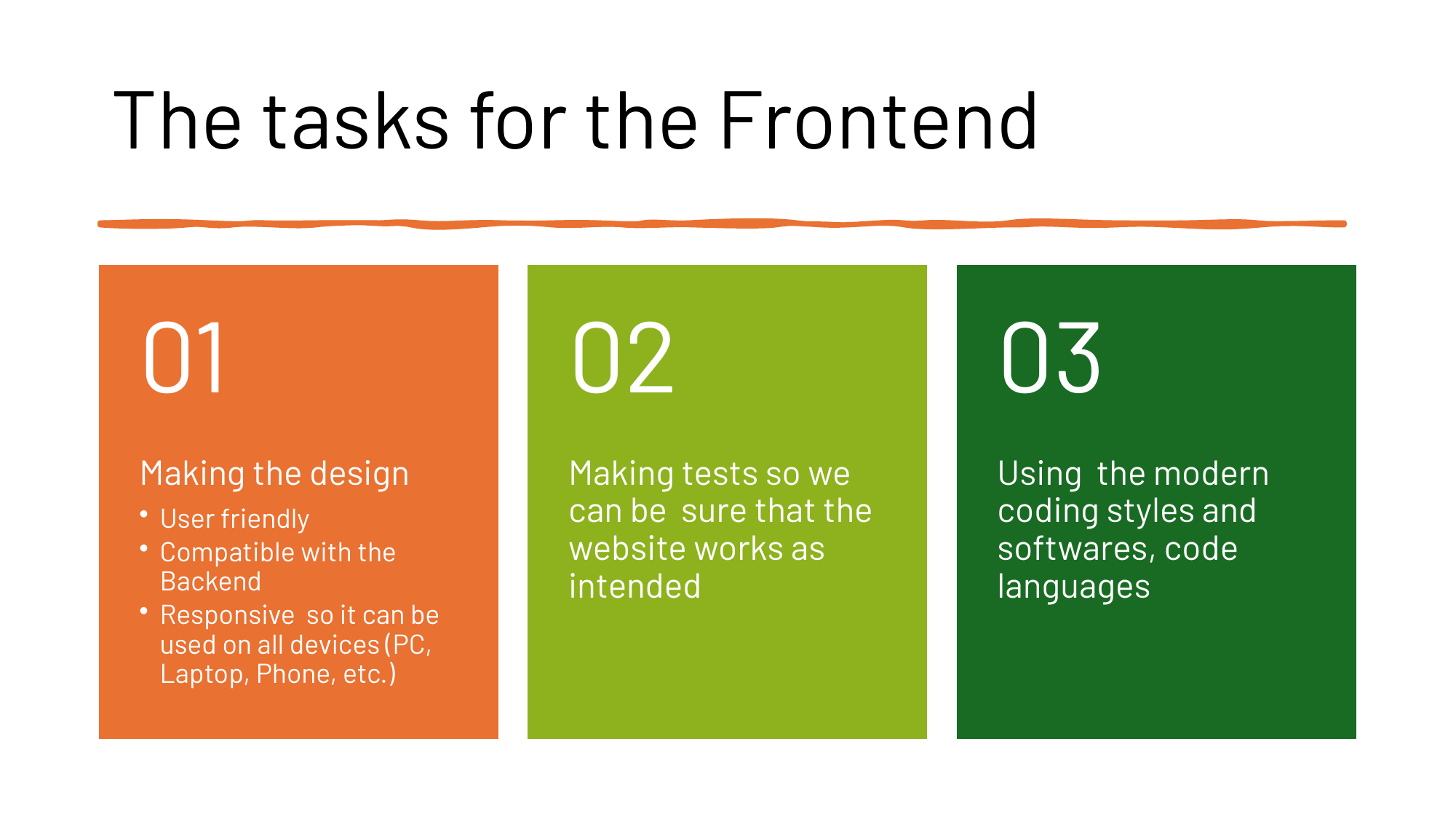

# The tasks for the Frontend

Making the design
User friendly
Compatible with the Backend
Responsive  so it can be  used on all devices (PC, Laptop, Phone, etc.)
01
Making tests so we can be  sure that the website works as intended
02
Using  the modern coding styles and  softwares, code languages
03